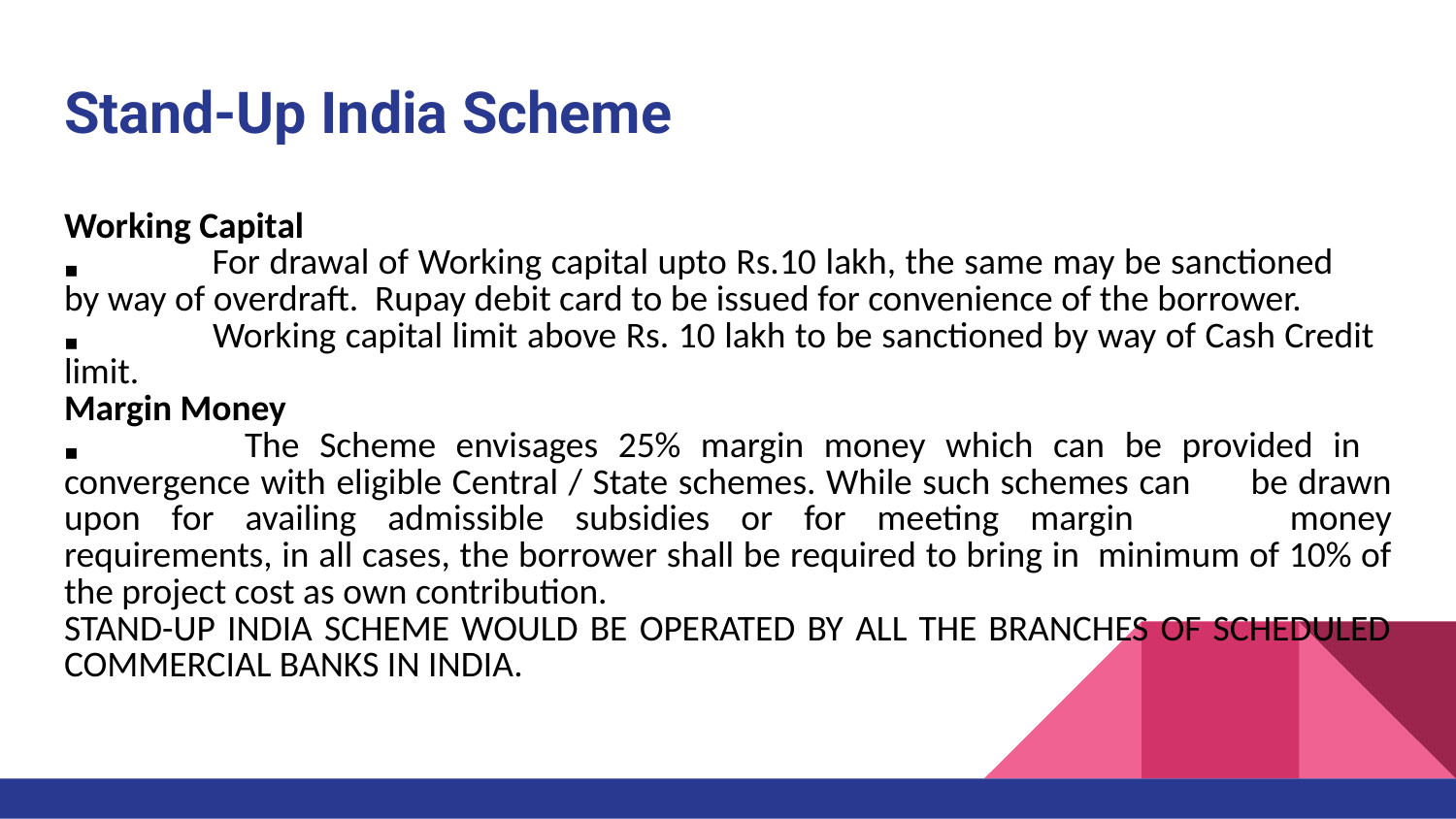

# Stand-Up India Scheme

Working Capital
  	For drawal of Working capital upto Rs.10 lakh, the same may be sanctioned 	by way of overdraft.  Rupay debit card to be issued for convenience of the borrower.
   	Working capital limit above Rs. 10 lakh to be sanctioned by way of Cash Credit 	limit.
Margin Money
   	The Scheme envisages 25% margin money which can be provided in 	convergence with eligible Central / State schemes. While such schemes can 	be drawn upon for availing admissible subsidies or for meeting margin 	money requirements, in all cases, the borrower shall be required to bring in 	minimum of 10% of the project cost as own contribution.
STAND-UP INDIA SCHEME WOULD BE OPERATED BY ALL THE BRANCHES OF SCHEDULED COMMERCIAL BANKS IN INDIA.